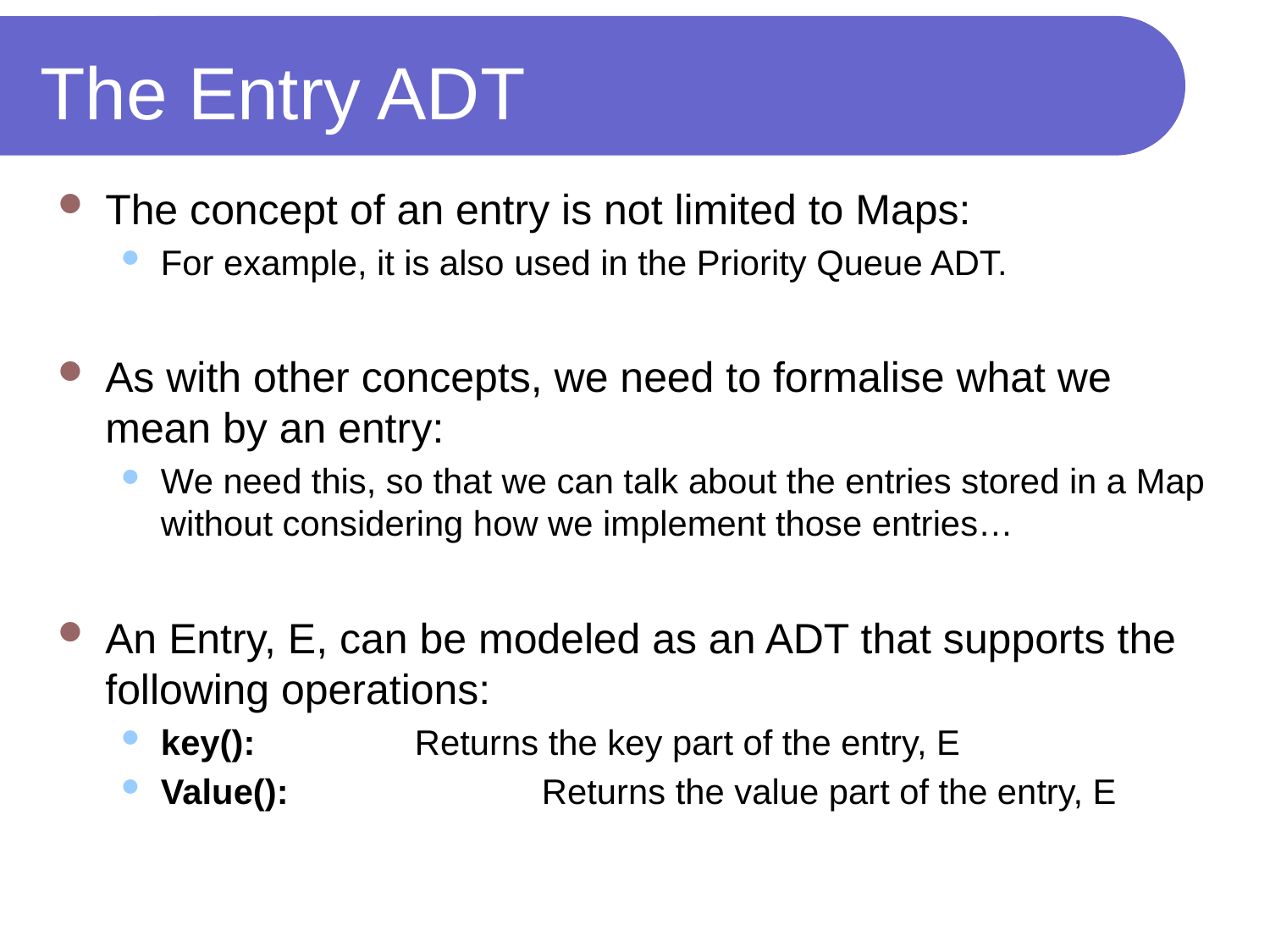

# The Entry ADT
The concept of an entry is not limited to Maps:
For example, it is also used in the Priority Queue ADT.

As with other concepts, we need to formalise what we mean by an entry:
We need this, so that we can talk about the entries stored in a Map without considering how we implement those entries…

An Entry, E, can be modeled as an ADT that supports the following operations:
key():		Returns the key part of the entry, E
Value():		Returns the value part of the entry, E